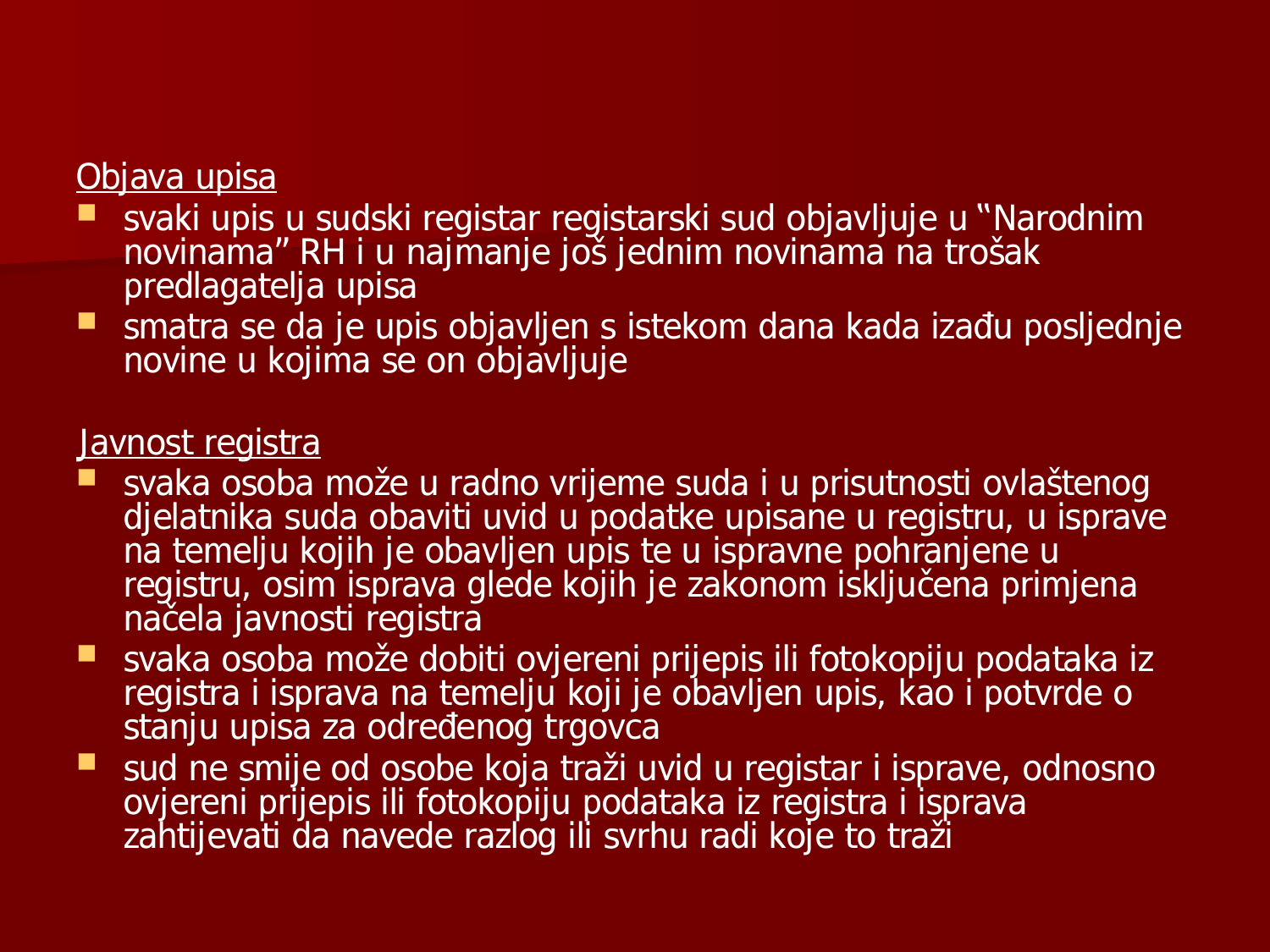

Objava upisa
svaki upis u sudski registar registarski sud objavljuje u “Narodnim novinama” RH i u najmanje još jednim novinama na trošak predlagatelja upisa
smatra se da je upis objavljen s istekom dana kada izađu posljednje novine u kojima se on objavljuje

Javnost registra
svaka osoba može u radno vrijeme suda i u prisutnosti ovlaštenog djelatnika suda obaviti uvid u podatke upisane u registru, u isprave na temelju kojih je obavljen upis te u ispravne pohranjene u registru, osim isprava glede kojih je zakonom isključena primjena načela javnosti registra
svaka osoba može dobiti ovjereni prijepis ili fotokopiju podataka iz registra i isprava na temelju koji je obavljen upis, kao i potvrde o stanju upisa za određenog trgovca
sud ne smije od osobe koja traži uvid u registar i isprave, odnosno ovjereni prijepis ili fotokopiju podataka iz registra i isprava zahtijevati da navede razlog ili svrhu radi koje to traži